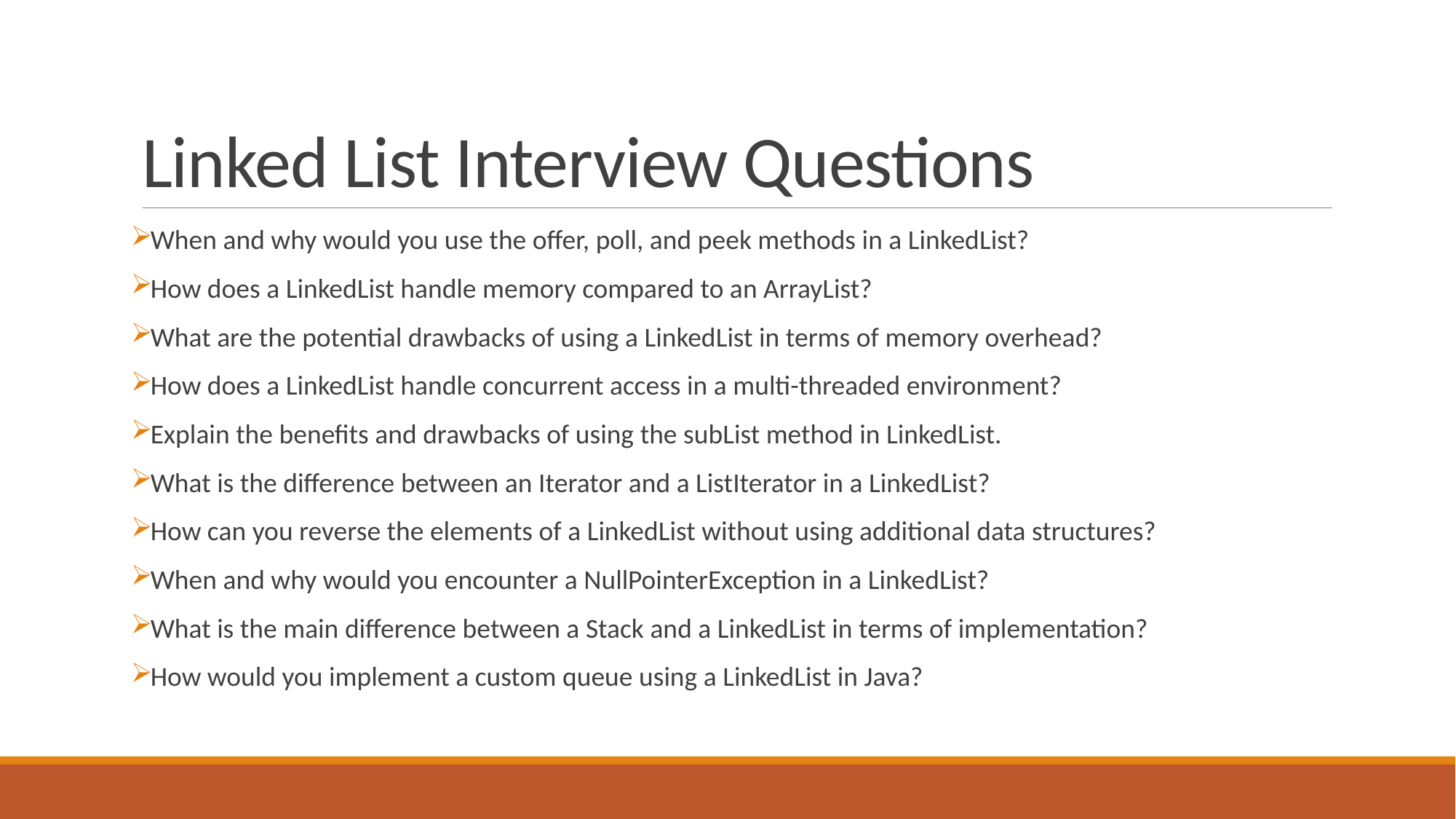

# Linked List Interview Questions
When and why would you use the offer, poll, and peek methods in a LinkedList?
How does a LinkedList handle memory compared to an ArrayList?
What are the potential drawbacks of using a LinkedList in terms of memory overhead?
How does a LinkedList handle concurrent access in a multi-threaded environment?
Explain the benefits and drawbacks of using the subList method in LinkedList.
What is the difference between an Iterator and a ListIterator in a LinkedList?
How can you reverse the elements of a LinkedList without using additional data structures?
When and why would you encounter a NullPointerException in a LinkedList?
What is the main difference between a Stack and a LinkedList in terms of implementation?
How would you implement a custom queue using a LinkedList in Java?